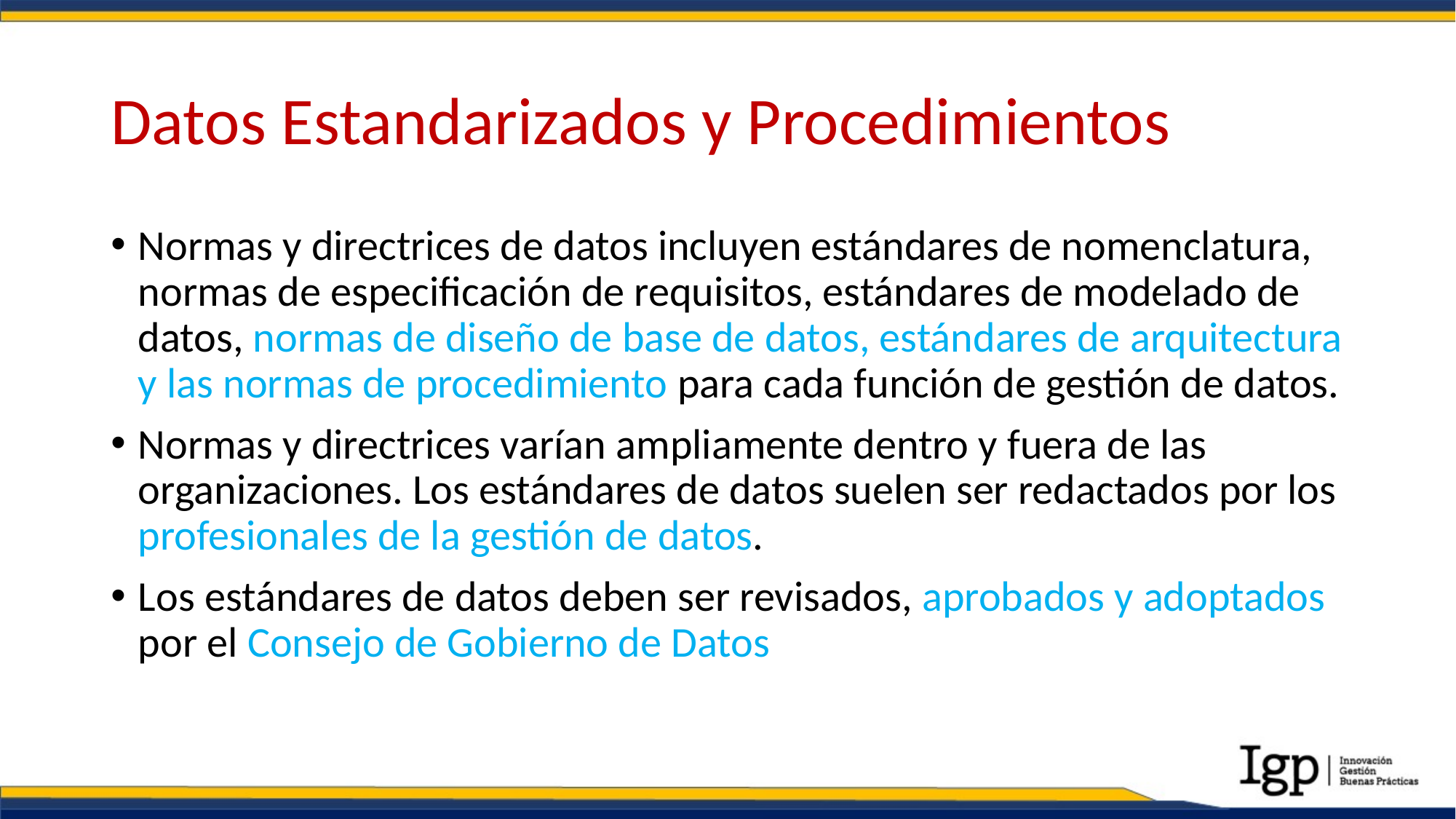

# Datos Estandarizados y Procedimientos
Normas y directrices de datos incluyen estándares de nomenclatura, normas de especificación de requisitos, estándares de modelado de datos, normas de diseño de base de datos, estándares de arquitectura y las normas de procedimiento para cada función de gestión de datos.
Normas y directrices varían ampliamente dentro y fuera de las organizaciones. Los estándares de datos suelen ser redactados por los profesionales de la gestión de datos.
Los estándares de datos deben ser revisados, aprobados y adoptados por el Consejo de Gobierno de Datos